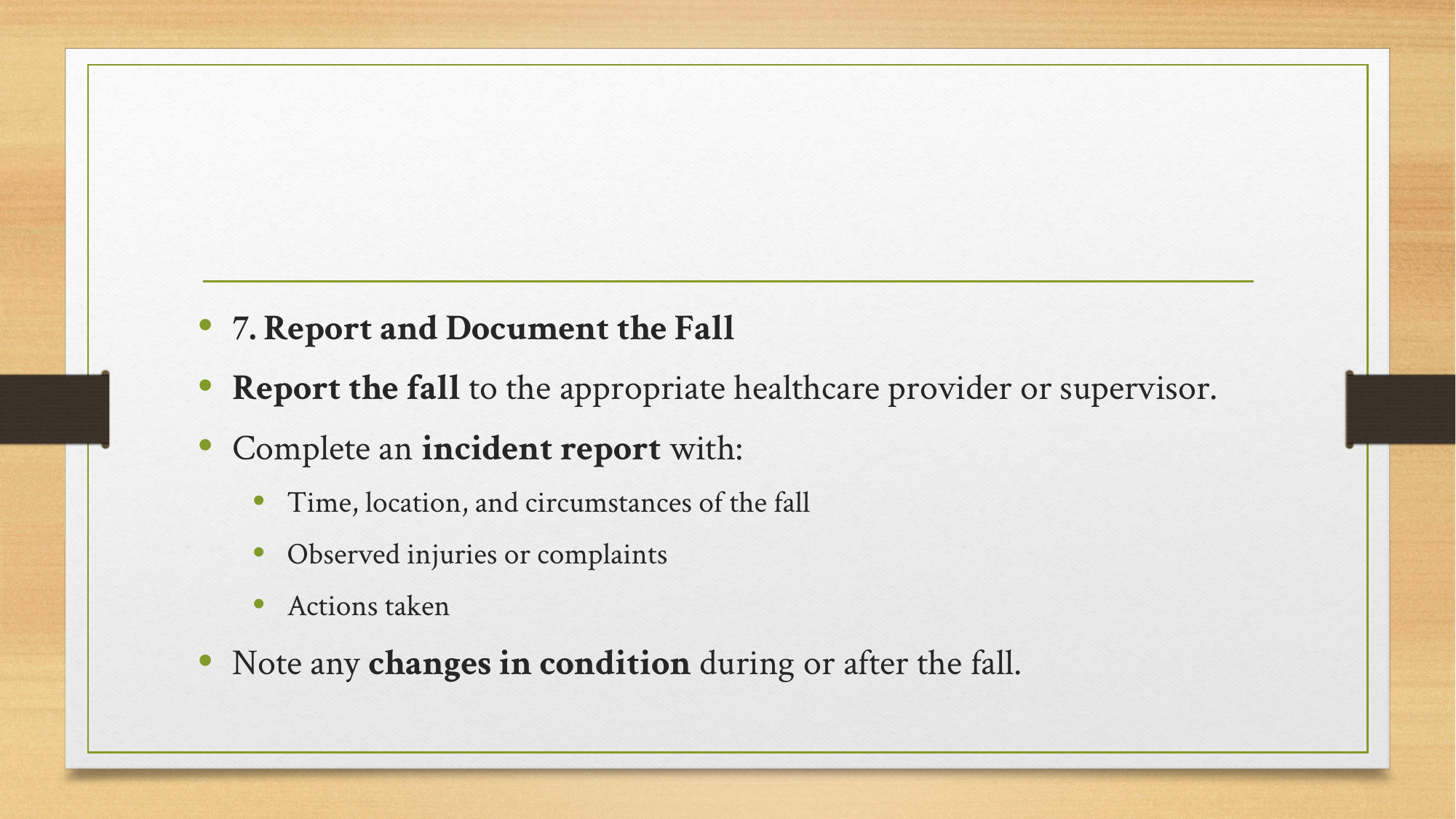

#
7. Report and Document the Fall
Report the fall to the appropriate healthcare provider or supervisor.
Complete an incident report with:
Time, location, and circumstances of the fall
Observed injuries or complaints
Actions taken
Note any changes in condition during or after the fall.